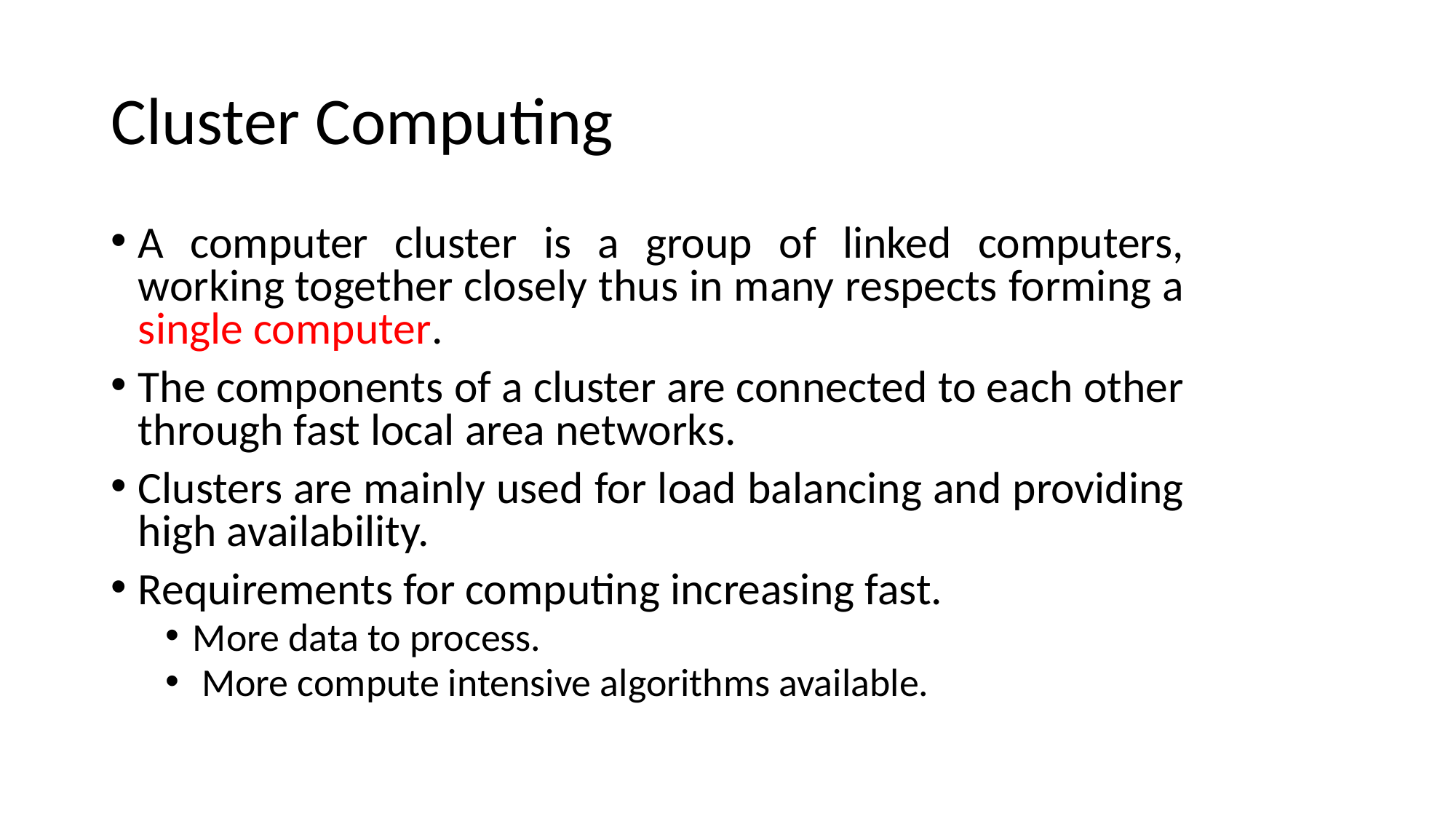

# Cluster Computing
A computer cluster is a group of linked computers, working together closely thus in many respects forming a single computer.
The components of a cluster are connected to each other through fast local area networks.
Clusters are mainly used for load balancing and providing high availability.
Requirements for computing increasing fast.
More data to process.
 More compute intensive algorithms available.